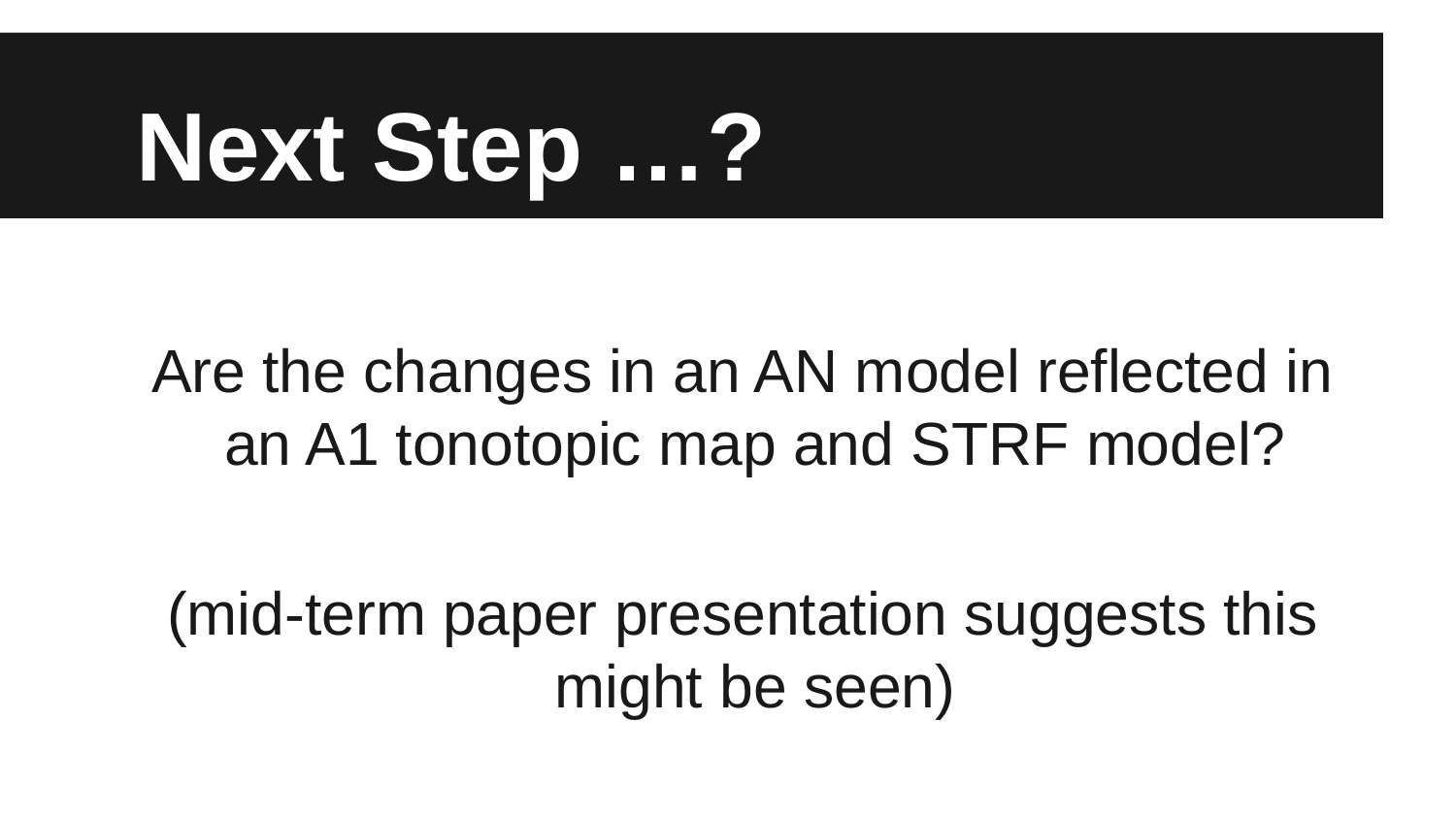

# Next Step …?

Are the changes in an AN model reflected in an A1 tonotopic map and STRF model?

(mid-term paper presentation suggests this might be seen)